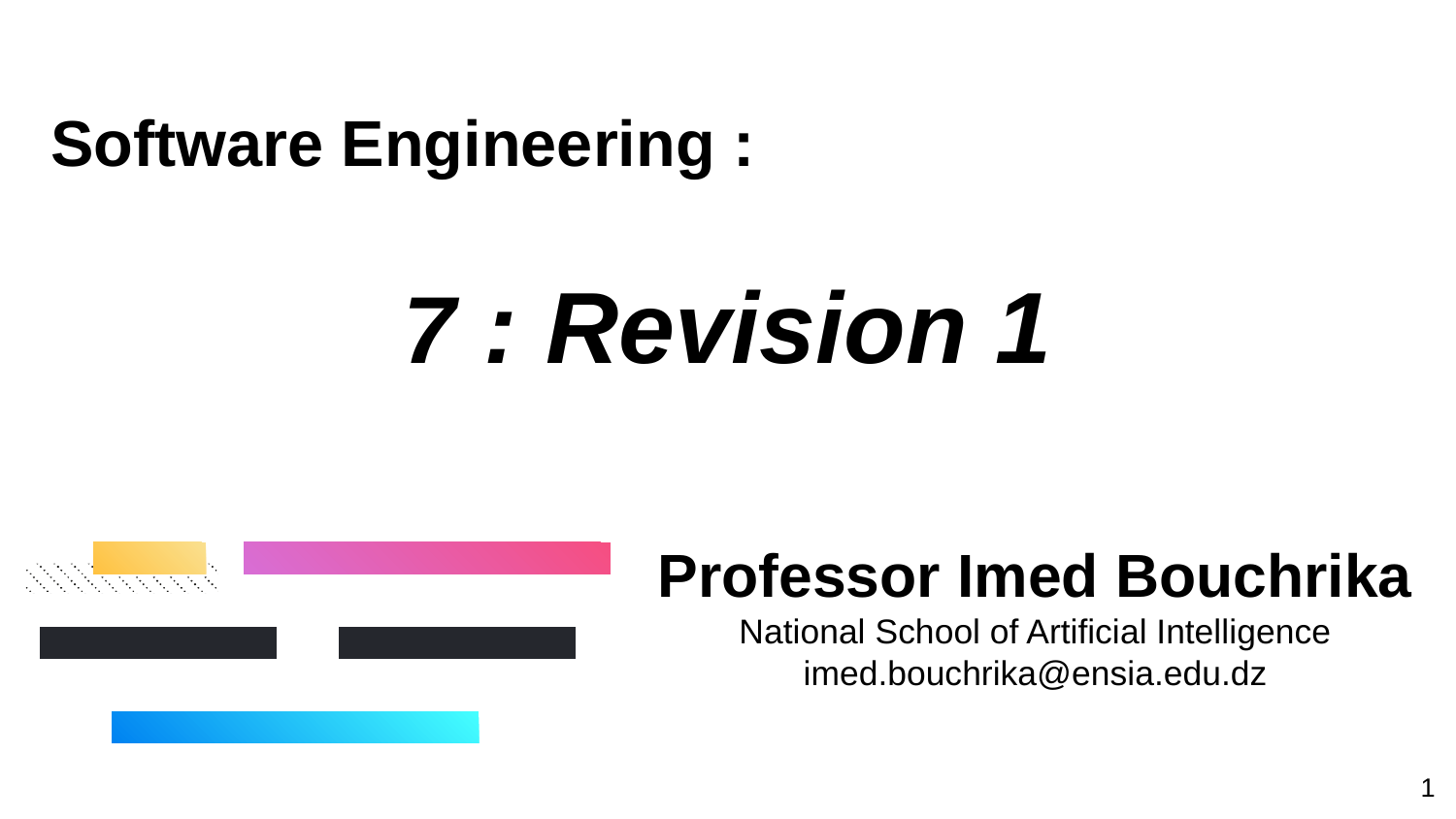

# Software Engineering :
7 : Revision 1
Professor Imed Bouchrika
National School of Artificial Intelligence
imed.bouchrika@ensia.edu.dz
1